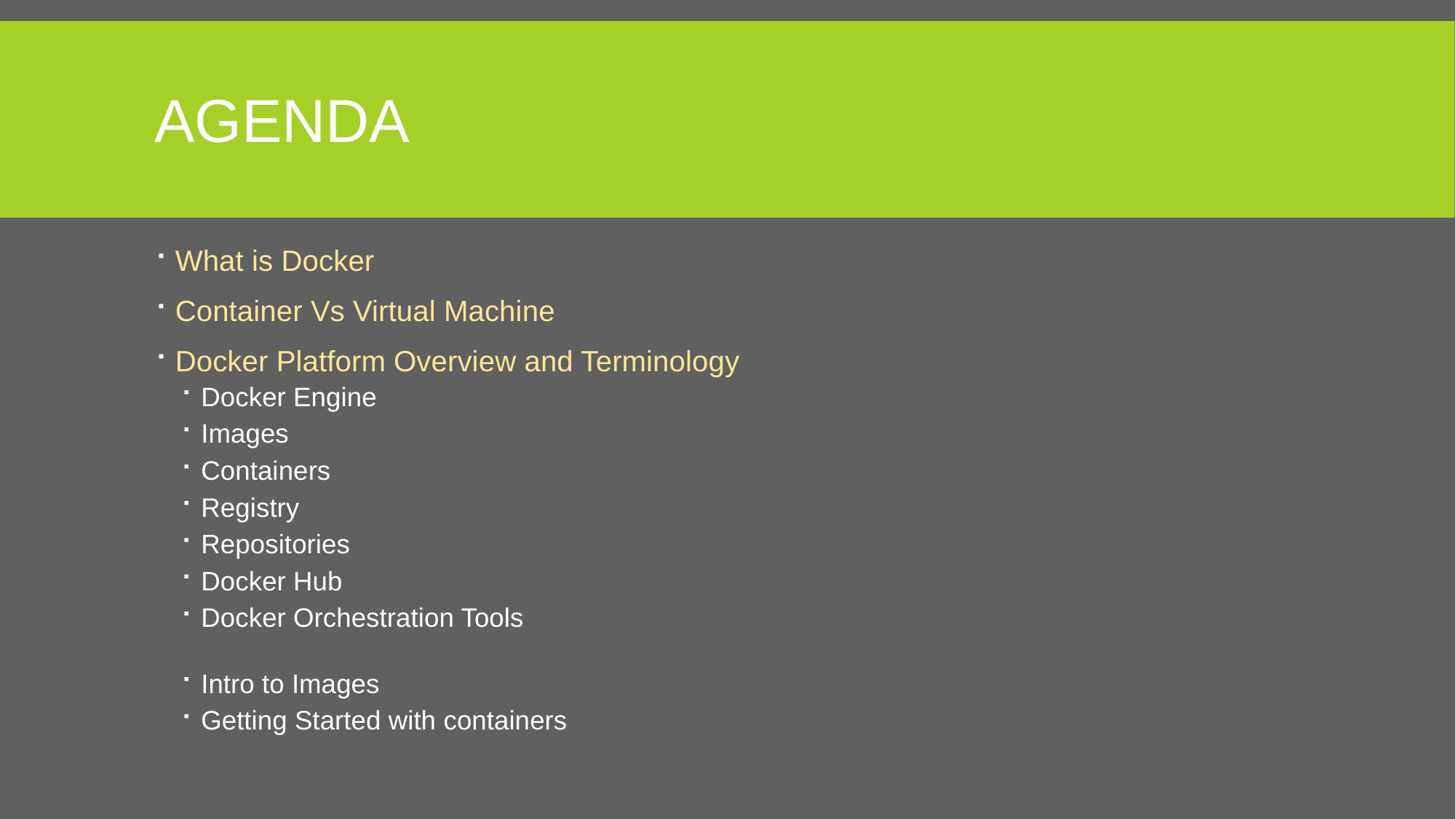

# Agenda
What is Docker
Container Vs Virtual Machine
Docker Platform Overview and Terminology
Docker Engine
Images
Containers
Registry
Repositories
Docker Hub
Docker Orchestration Tools
Intro to Images
Getting Started with containers